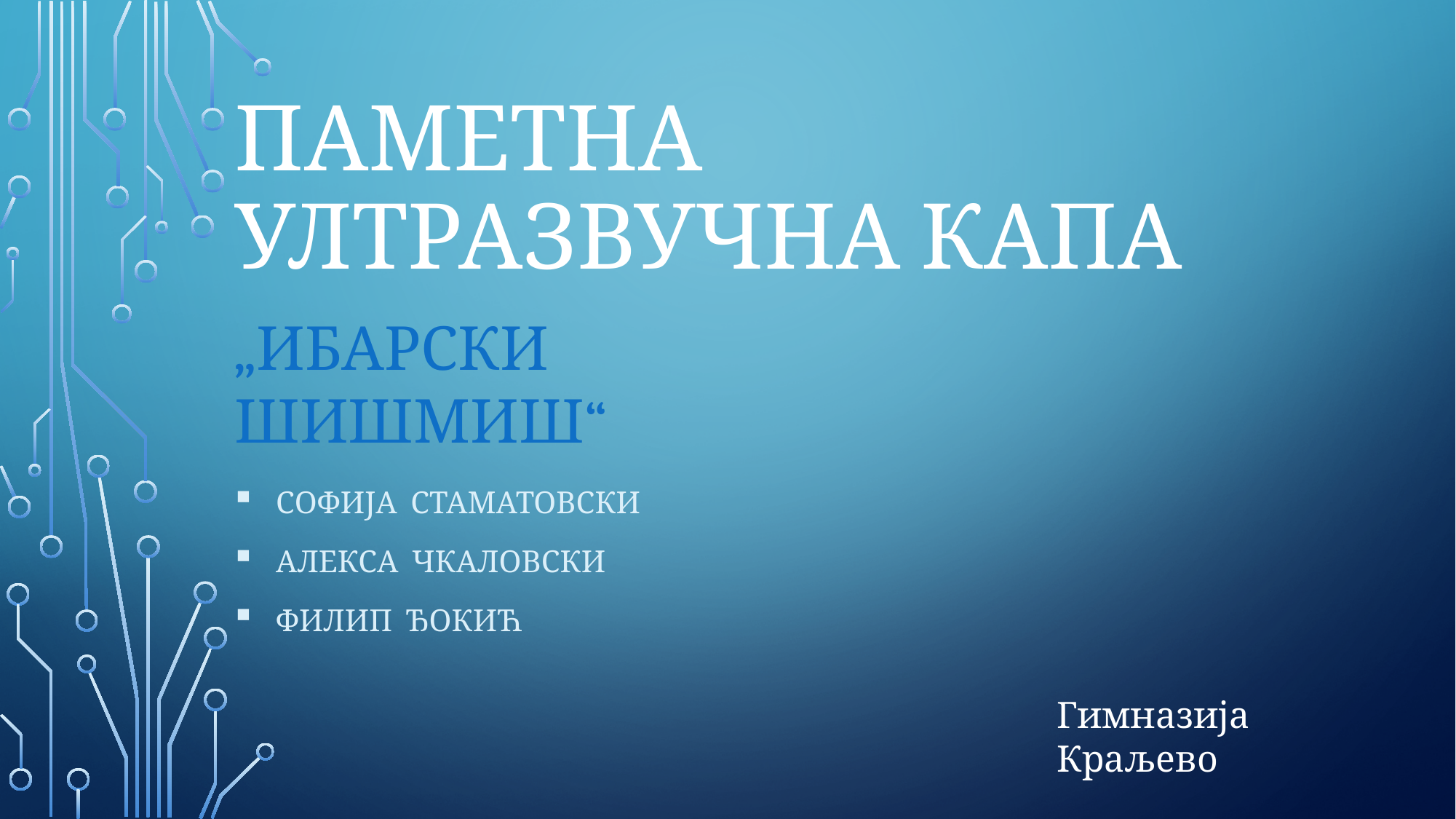

# Паметна Ултразвучна капа
„ИБАРСКИ ШИШМИШ“
Софија  Стаматовски
Алекса  Чкаловски
Филип  ЂОКИЋ
Гимназија Краљево